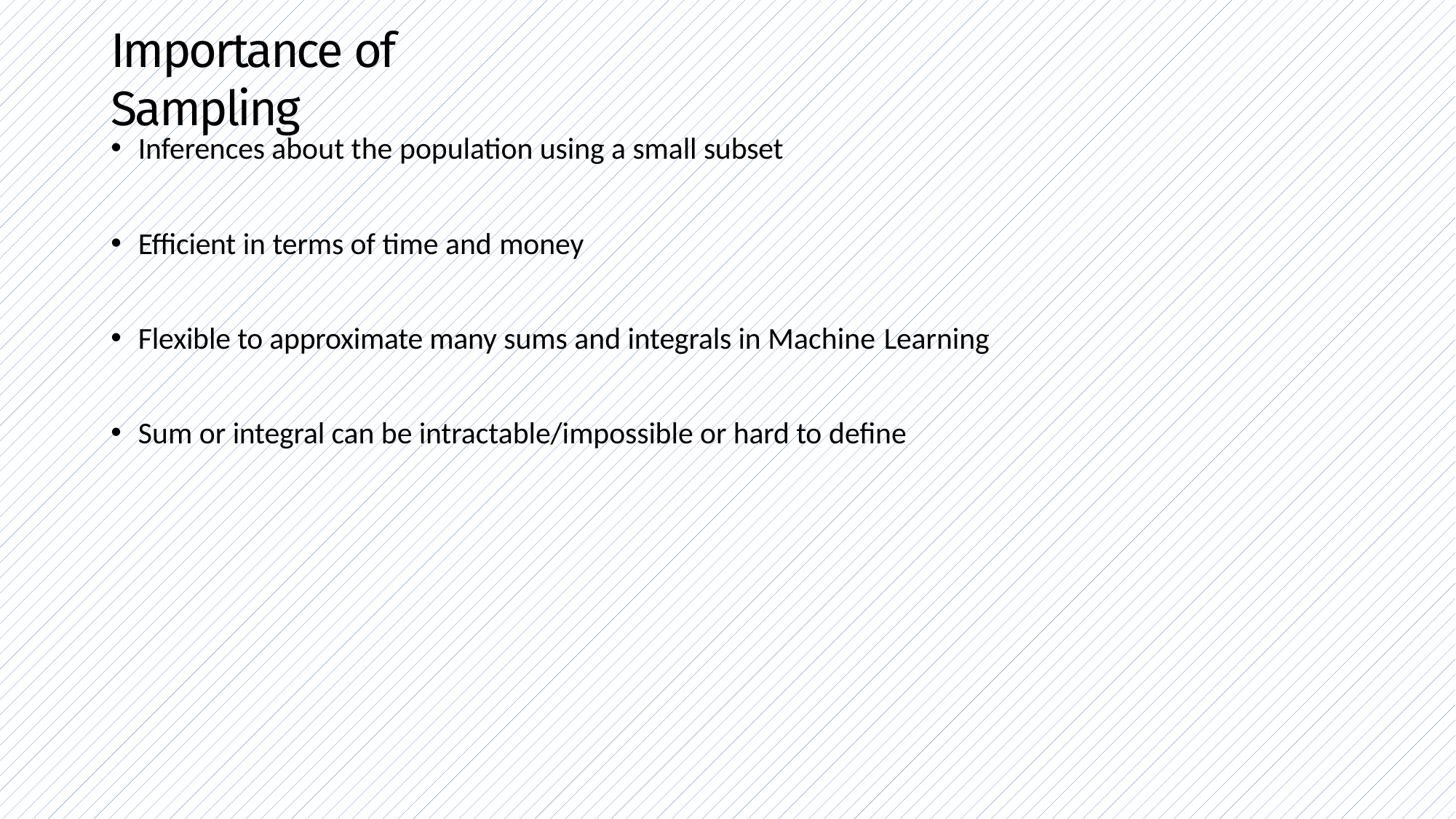

# Importance of Sampling
Inferences about the population using a small subset

Efficient in terms of time and money

Flexible to approximate many sums and integrals in Machine Learning

Sum or integral can be intractable/impossible or hard to define